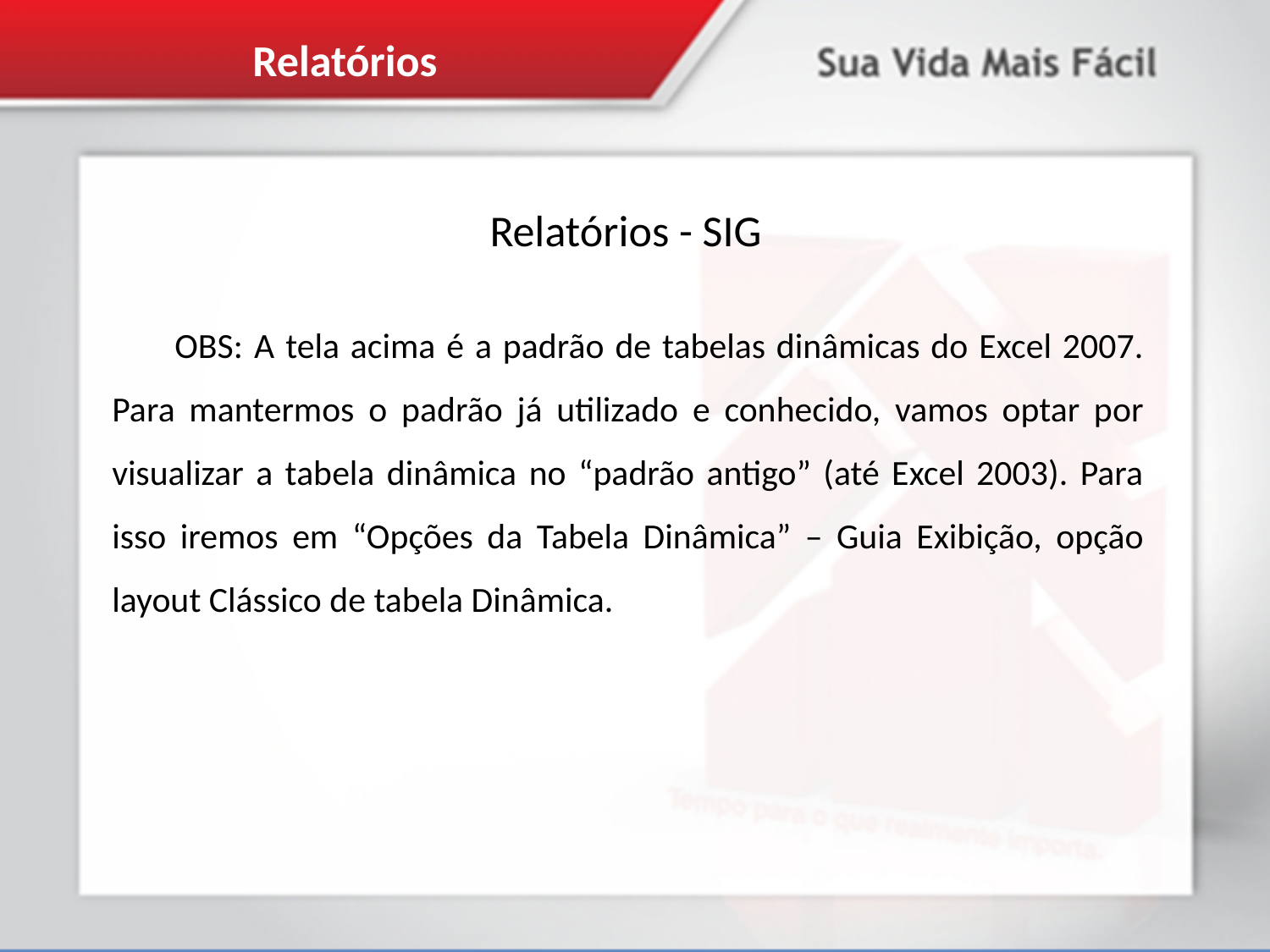

Relatórios
Relatórios - SIG
OBS: A tela acima é a padrão de tabelas dinâmicas do Excel 2007. Para mantermos o padrão já utilizado e conhecido, vamos optar por visualizar a tabela dinâmica no “padrão antigo” (até Excel 2003). Para isso iremos em “Opções da Tabela Dinâmica” – Guia Exibição, opção layout Clássico de tabela Dinâmica.